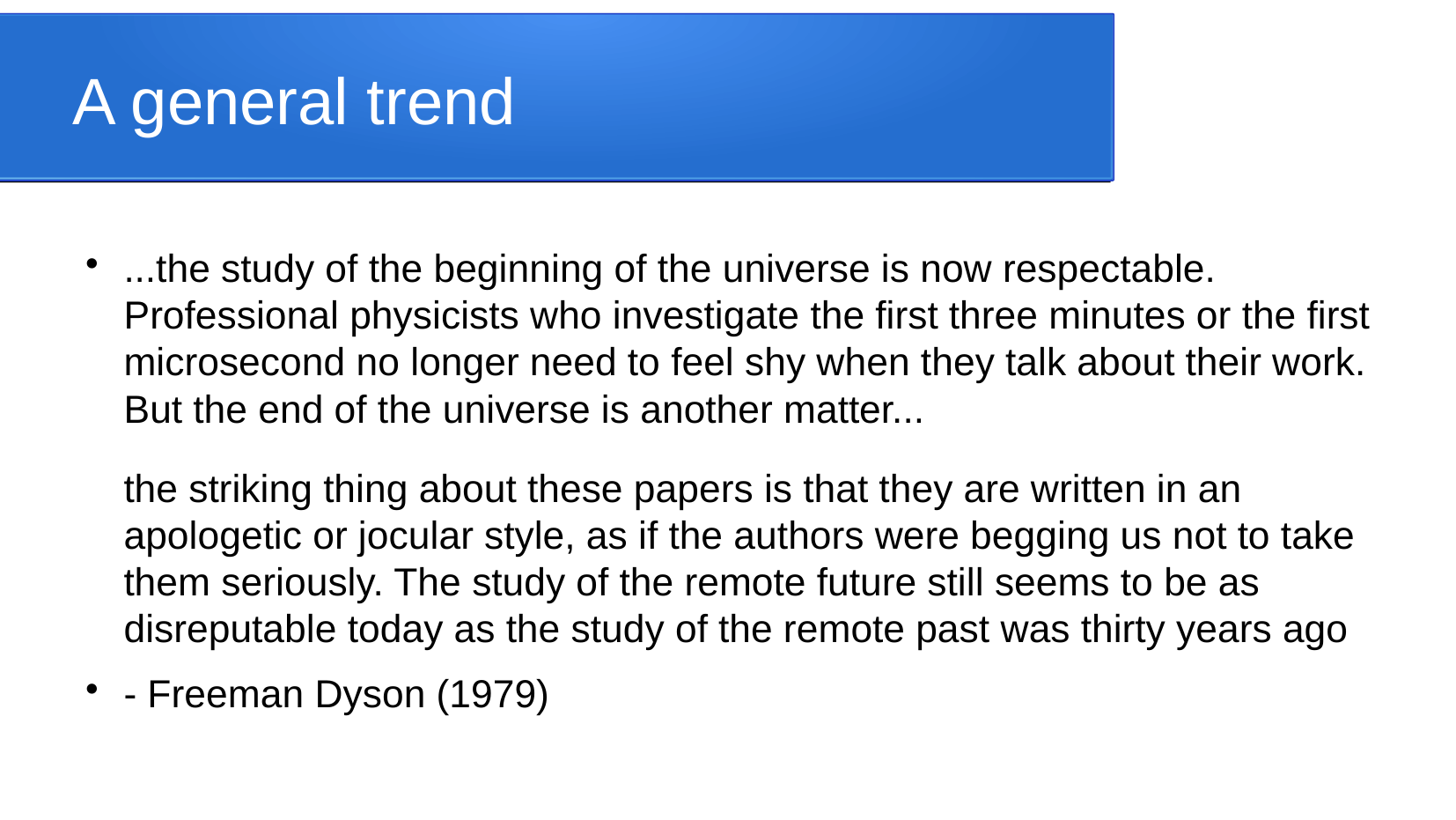

A general trend
...the study of the beginning of the universe is now respectable. Professional physicists who investigate the first three minutes or the first microsecond no longer need to feel shy when they talk about their work. But the end of the universe is another matter...
the striking thing about these papers is that they are written in an apologetic or jocular style, as if the authors were begging us not to take them seriously. The study of the remote future still seems to be as disreputable today as the study of the remote past was thirty years ago
- Freeman Dyson (1979)